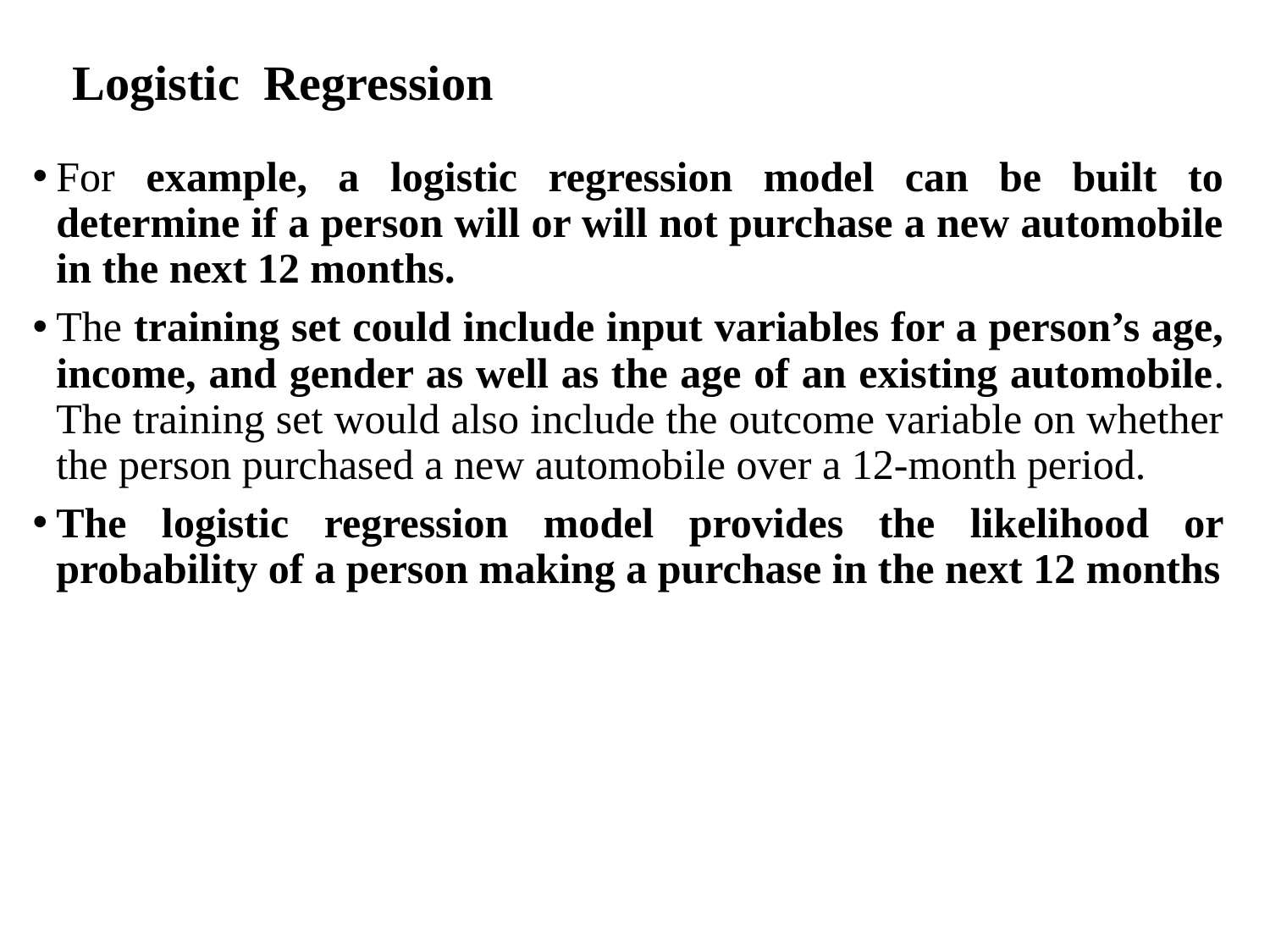

# Logistic  Regression
For example, a logistic regression model can be built to determine if a person will or will not purchase a new automobile in the next 12 months.
The training set could include input variables for a person’s age, income, and gender as well as the age of an existing automobile. The training set would also include the outcome variable on whether the person purchased a new automobile over a 12-month period.
The logistic regression model provides the likelihood or probability of a person making a purchase in the next 12 months